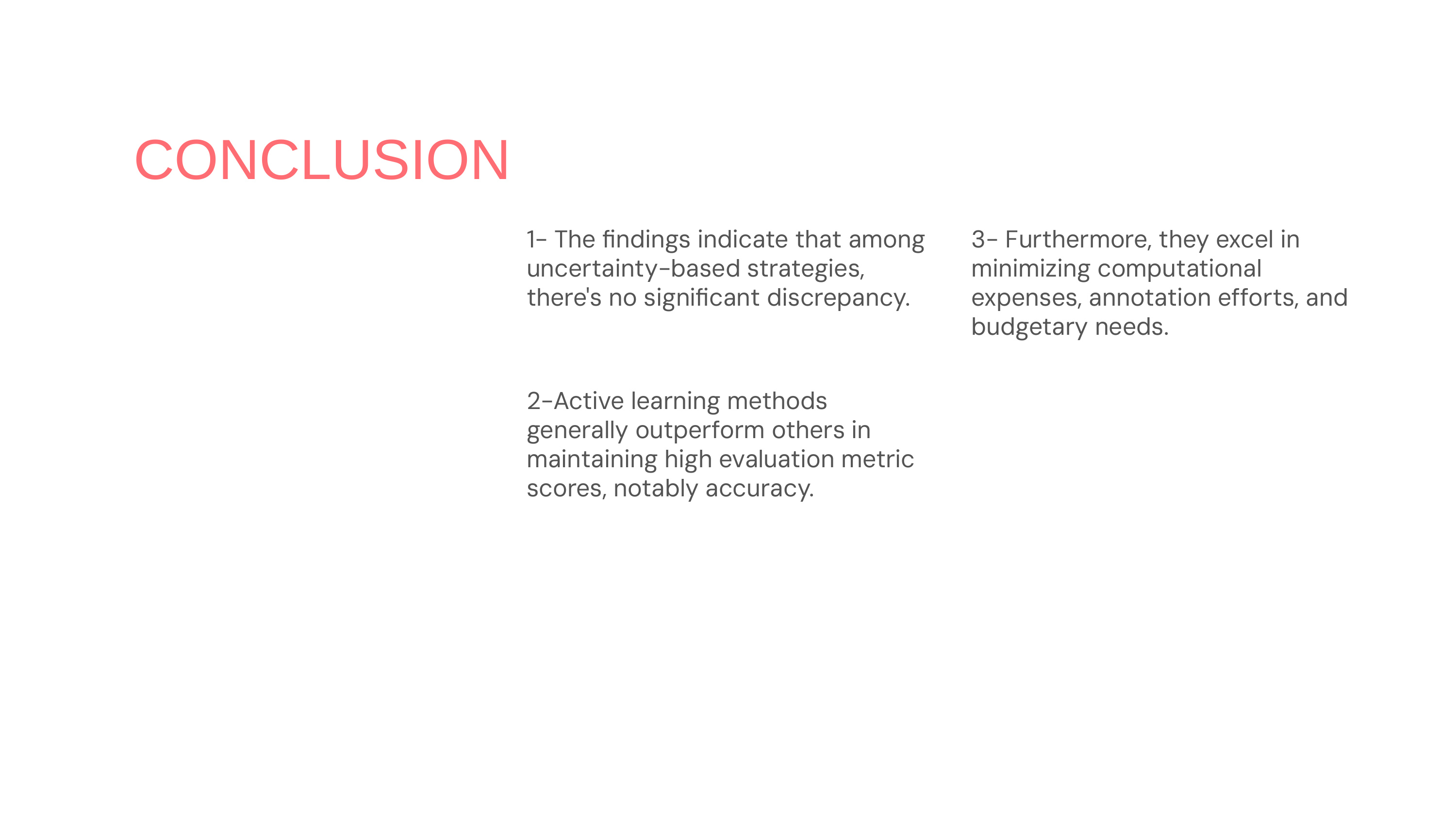

CONCLUSION
1- The findings indicate that among uncertainty-based strategies, there's no significant discrepancy.

3- Furthermore, they excel in minimizing computational expenses, annotation efforts, and budgetary needs.
2-Active learning methods generally outperform others in maintaining high evaluation metric scores, notably accuracy.